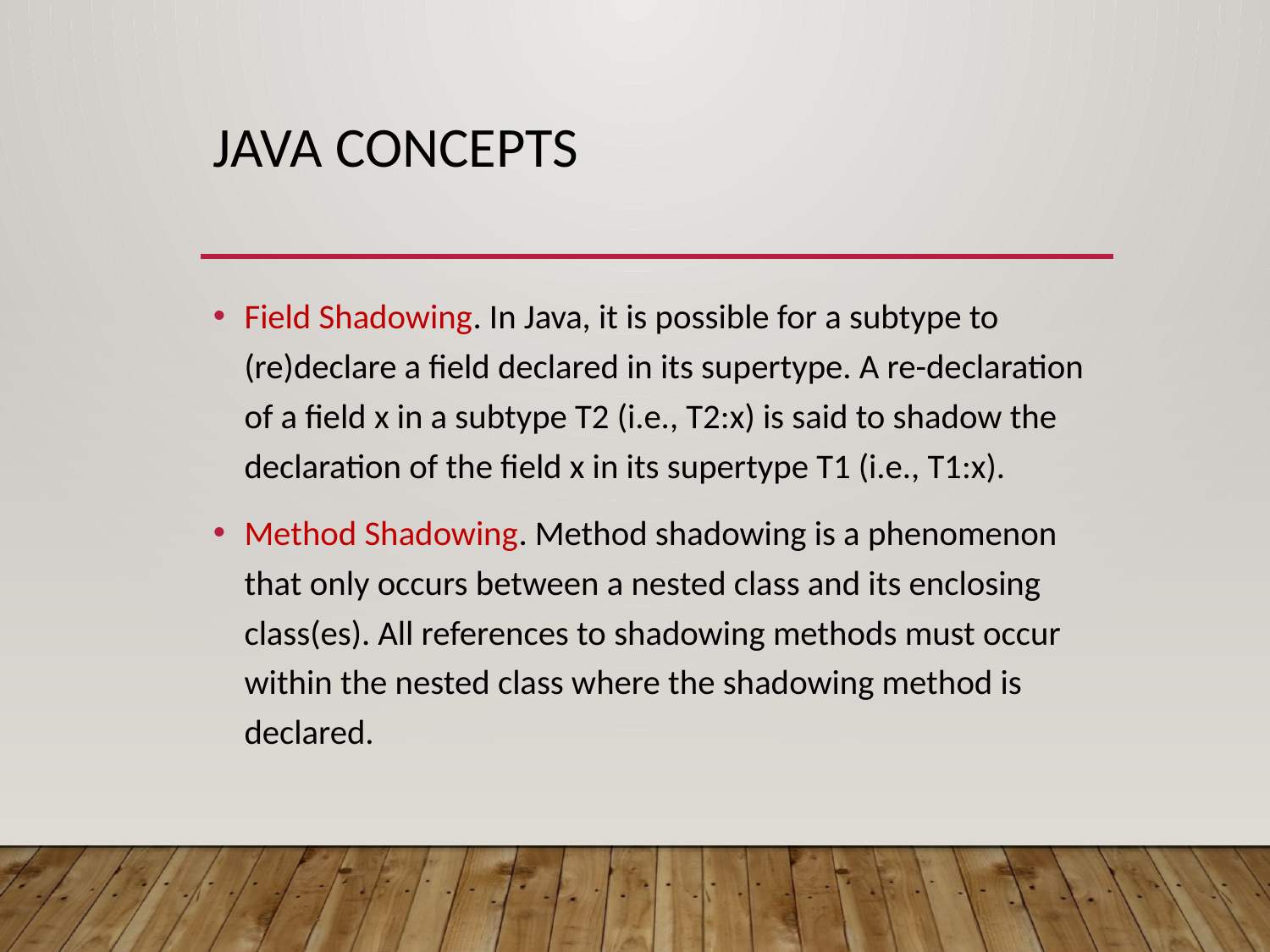

# Java concepts
Field Shadowing. In Java, it is possible for a subtype to (re)declare a field declared in its supertype. A re-declaration of a field x in a subtype T2 (i.e., T2:x) is said to shadow the declaration of the field x in its supertype T1 (i.e., T1:x).
Method Shadowing. Method shadowing is a phenomenon that only occurs between a nested class and its enclosing class(es). All references to shadowing methods must occur within the nested class where the shadowing method is declared.